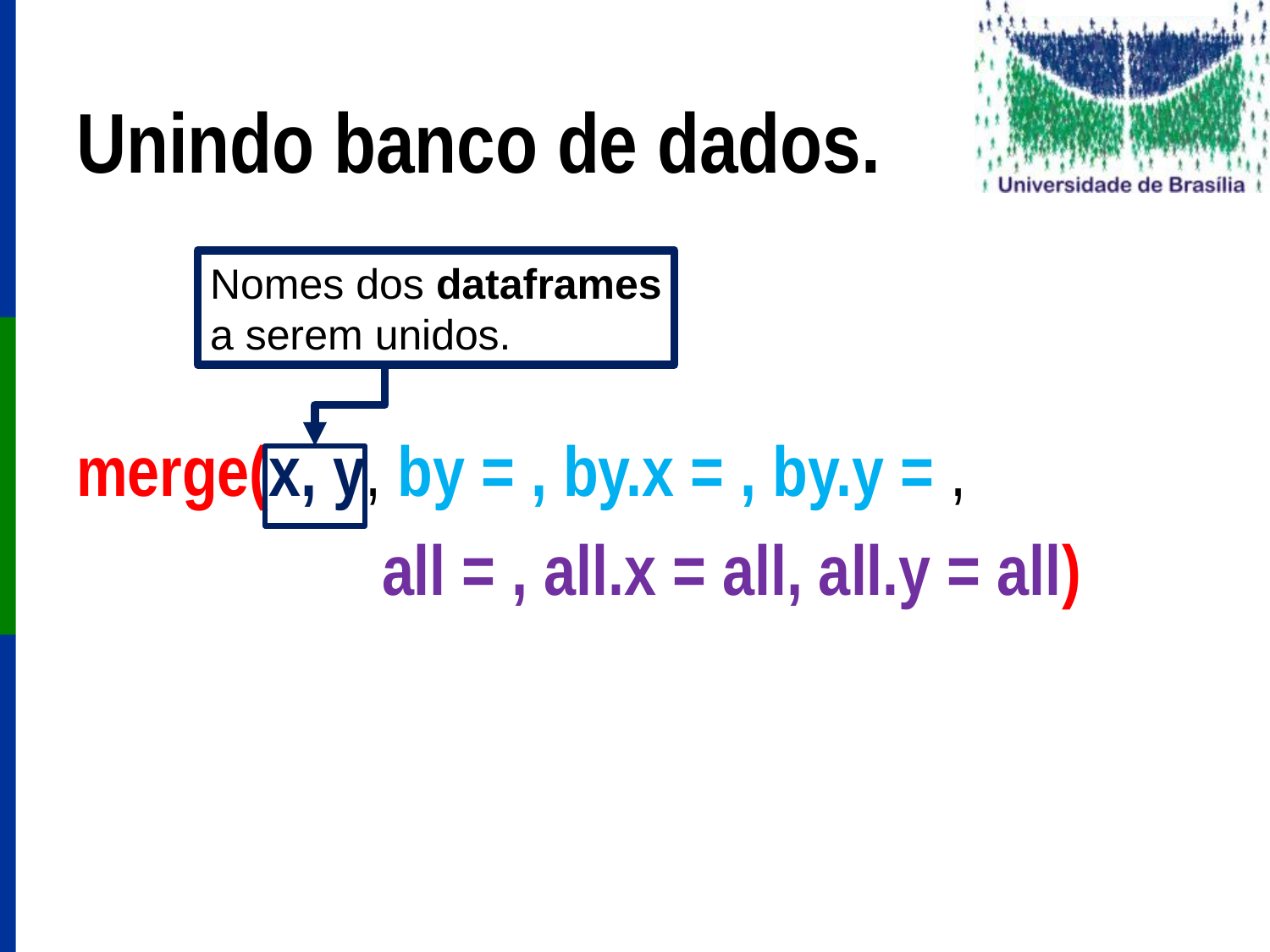

# Unindo banco de dados.

merge(x, y, by = , by.x = , by.y = ,
                   all = , all.x = all, all.y = all)

Nomes dos dataframes
a serem unidos.